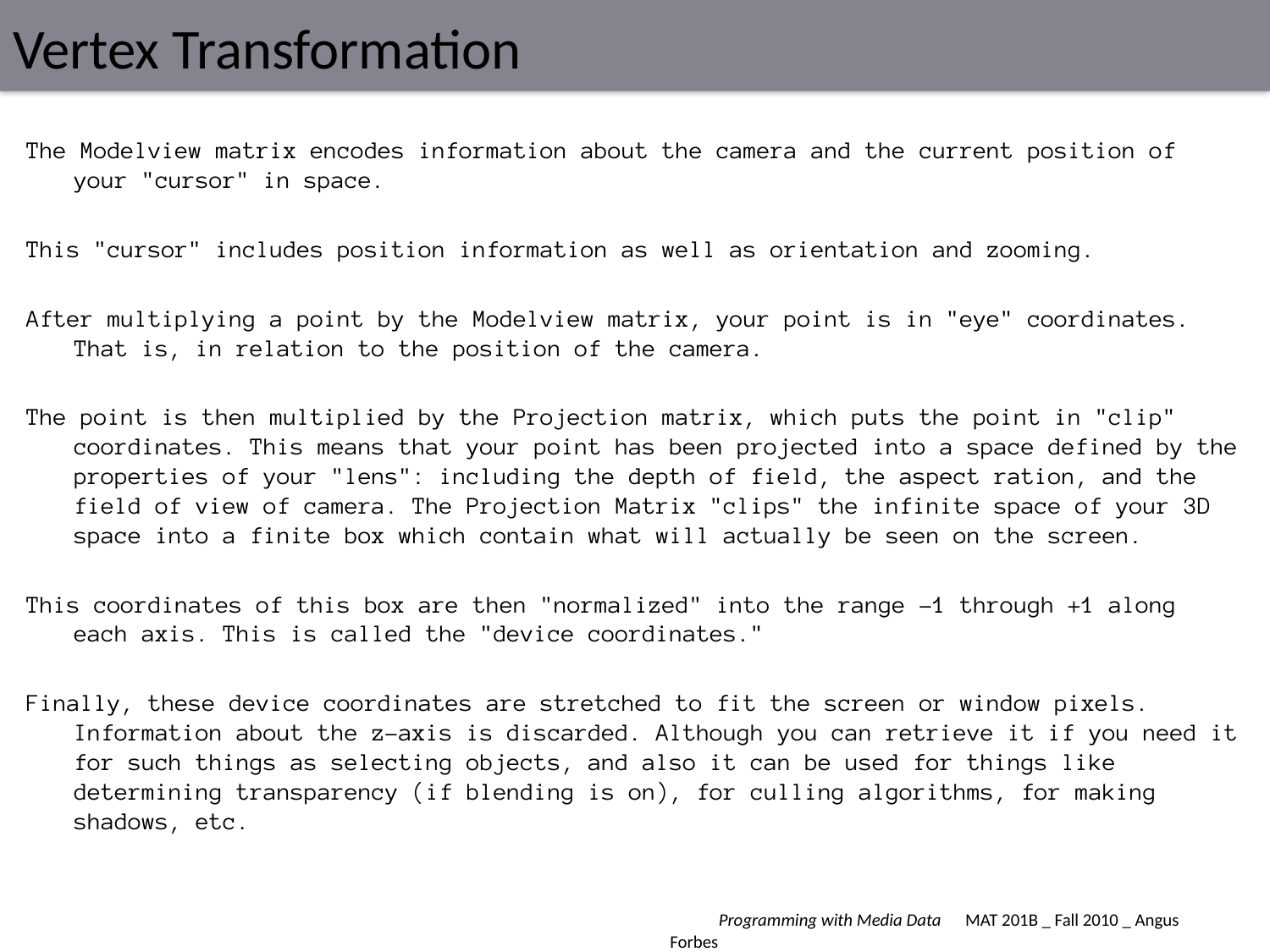

# Vertex Transformation

The Modelview matrix encodes information about the camera and the current position of your "cursor" in space.

This "cursor" includes position information as well as orientation and zooming.

After multiplying a point by the Modelview matrix, your point is in "eye" coordinates. That is, in relation to the position of the camera.

The point is then multiplied by the Projection matrix, which puts the point in "clip" coordinates. This means that your point has been projected into a space defined by the properties of your "lens": including the depth of field, the aspect ration, and the field of view of camera. The Projection Matrix "clips" the infinite space of your 3D space into a finite box which contain what will actually be seen on the screen.

This coordinates of this box are then "normalized" into the range -1 through +1 along each axis. This is called the "device coordinates."

Finally, these device coordinates are stretched to fit the screen or window pixels. Information about the z-axis is discarded. Although you can retrieve it if you need it for such things as selecting objects, and also it can be used for things like determining transparency (if blending is on), for culling algorithms, for making shadows, etc.